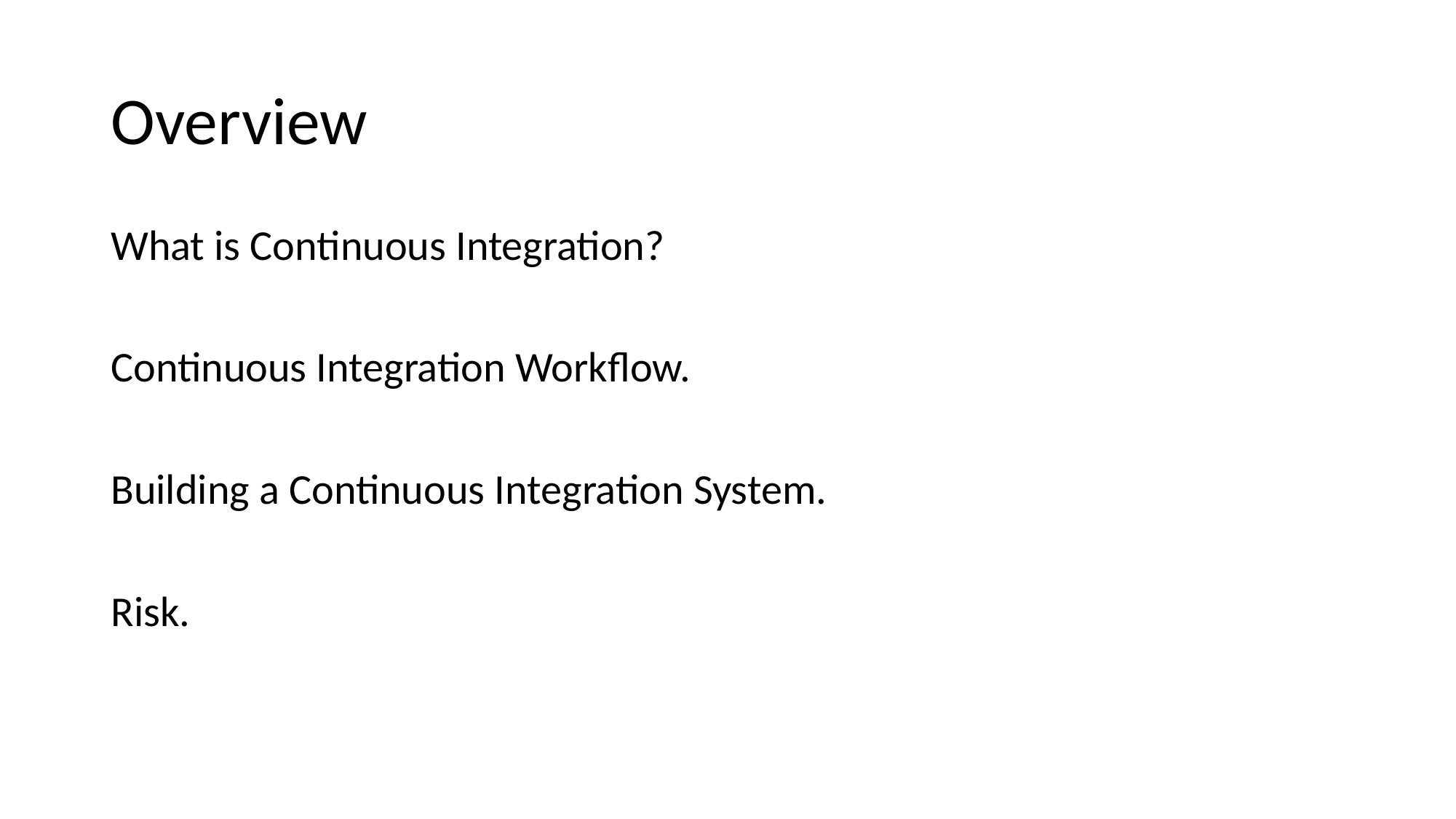

# Overview
What is Continuous Integration?

Continuous Integration Workflow.

Building a Continuous Integration System.

Risk.